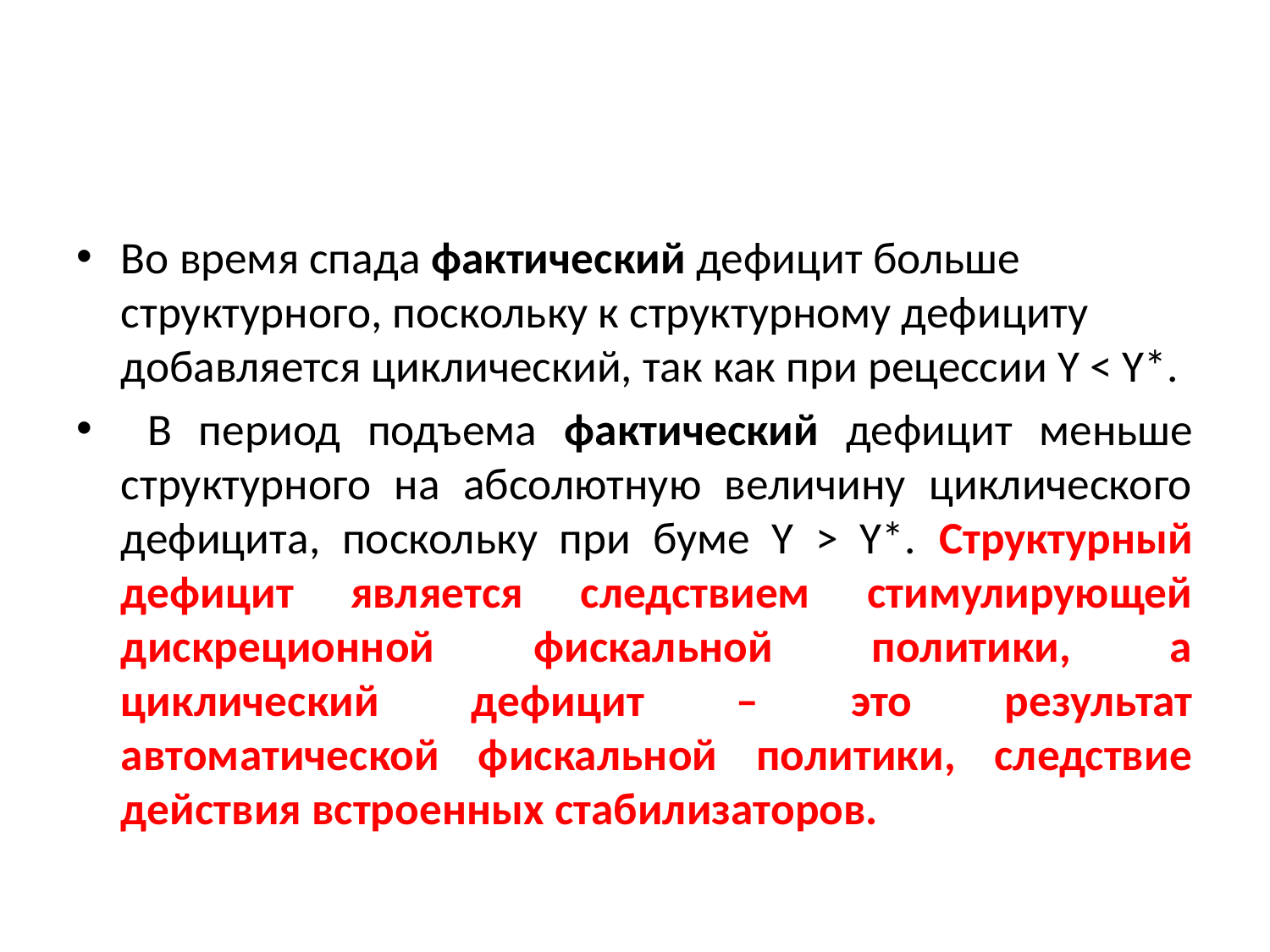

#
Во время спада фактический дефицит больше структурного, поскольку к структурному дефициту добавляется циклический, так как при рецессии Y < Y*.
 В период подъема фактический дефицит меньше структурного на абсолютную величину циклического дефицита, поскольку при буме Y > Y*. Структурный дефицит является следствием стимулирующей дискреционной фискальной политики, а циклический дефицит – это результат автоматической фискальной политики, следствие действия встроенных стабилизаторов.